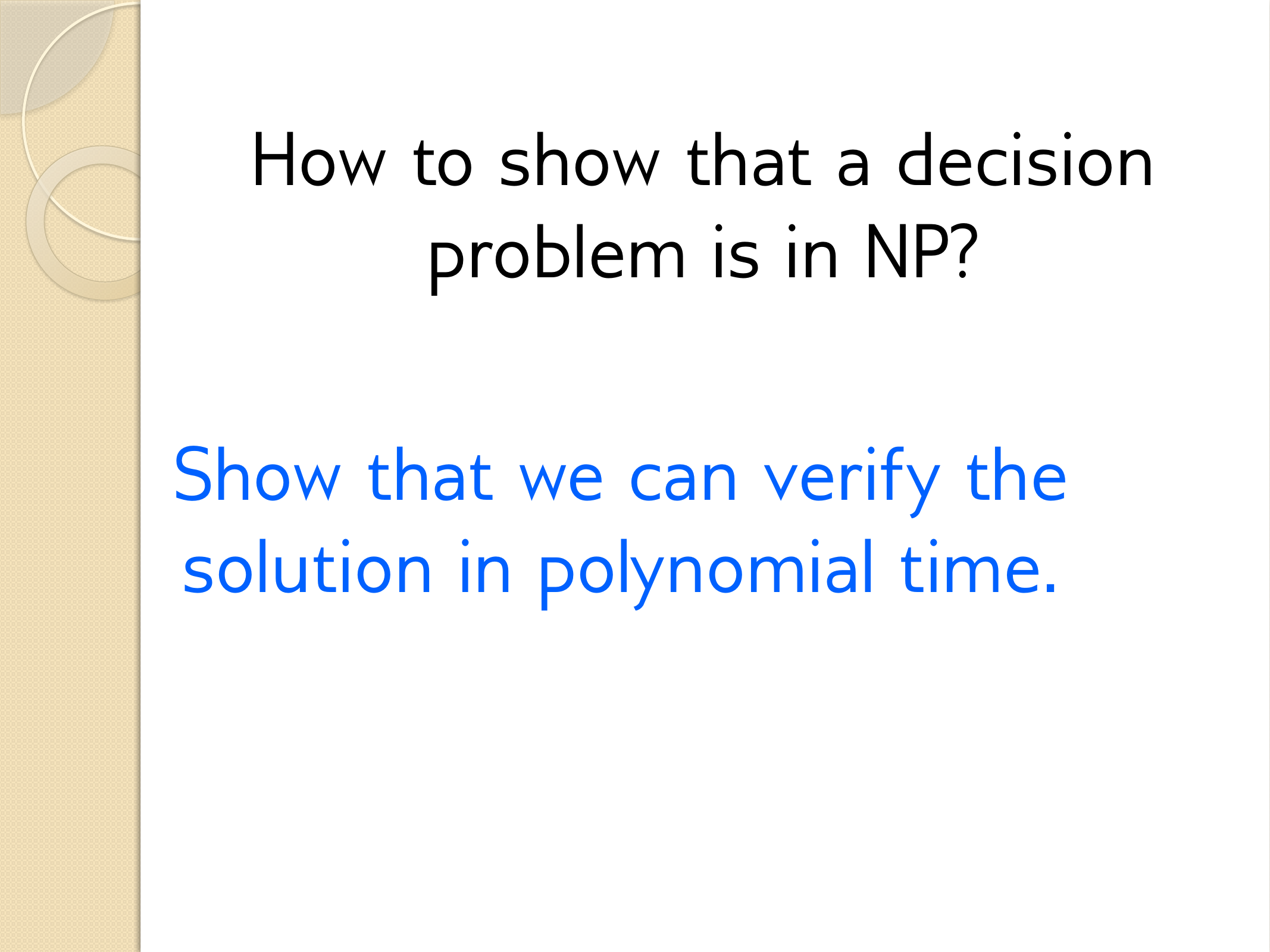

How to show that a decision problem is in NP?
Show that we can verify the solution in polynomial time.